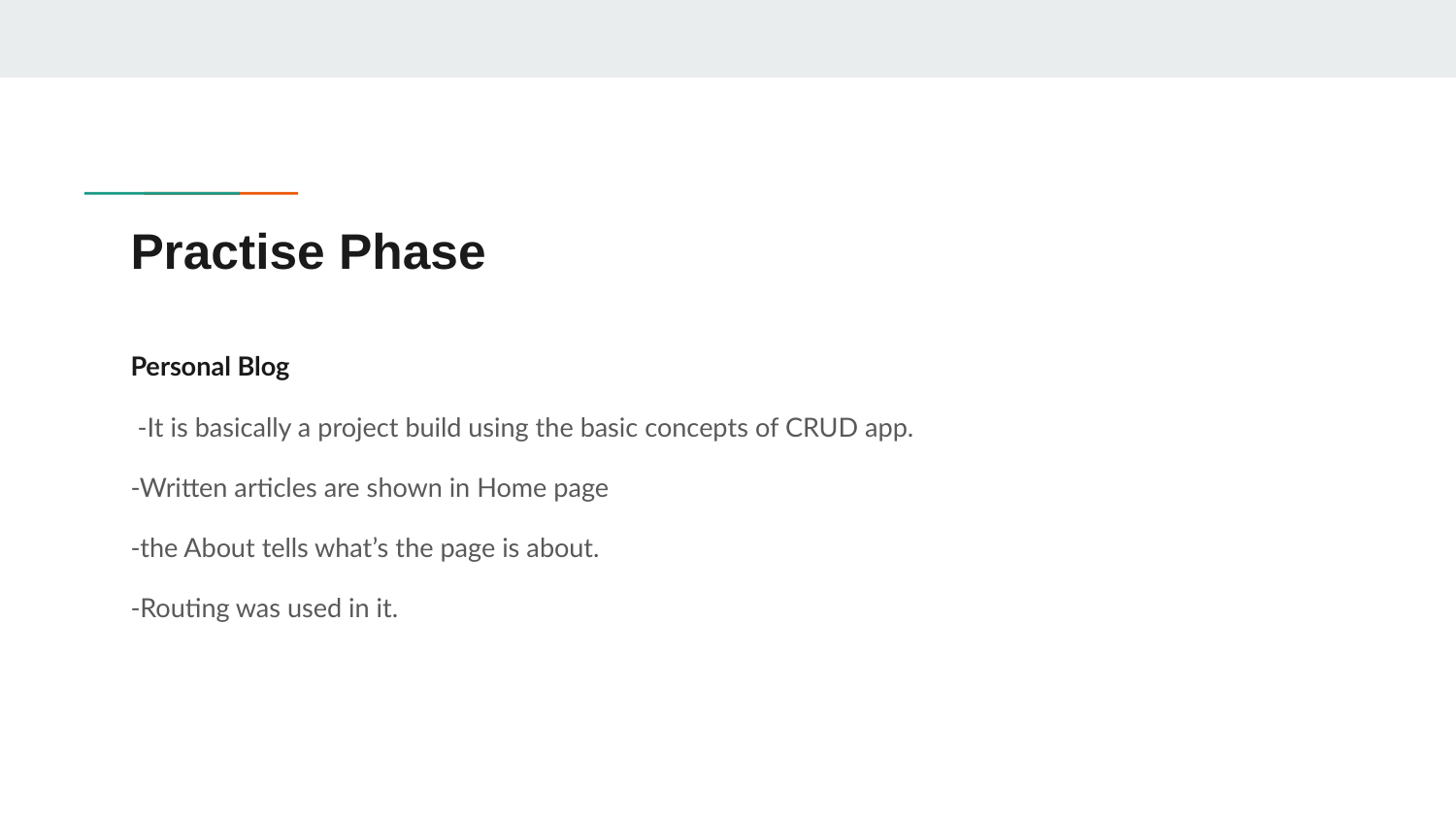

# Practise Phase
Personal Blog
 -It is basically a project build using the basic concepts of CRUD app.
-Written articles are shown in Home page
-the About tells what’s the page is about.
-Routing was used in it.